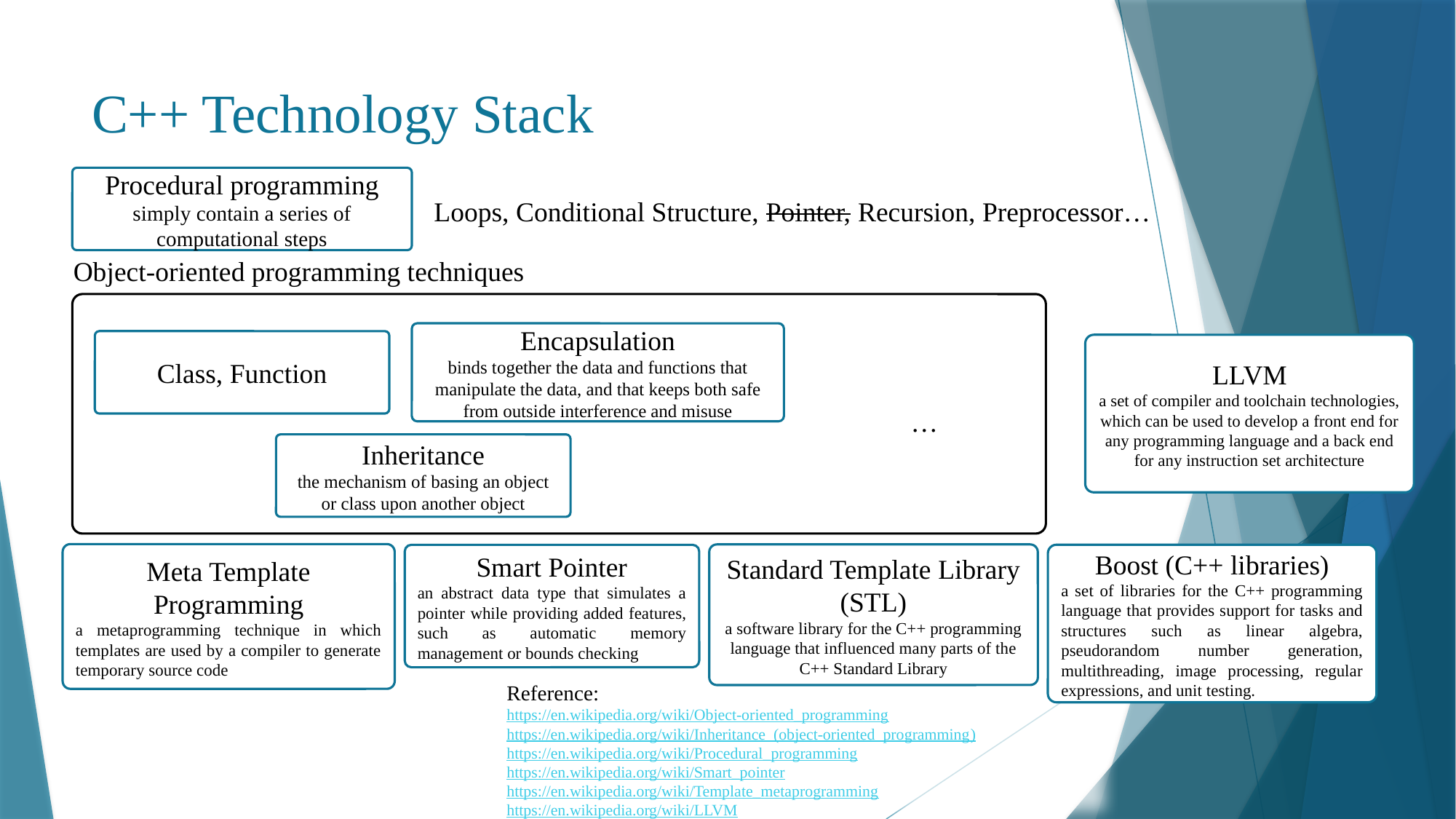

# C++ Technology Stack
Procedural programming
simply contain a series of computational steps
Loops, Conditional Structure, Pointer, Recursion, Preprocessor…
Object-oriented programming techniques

Encapsulation
binds together the data and functions that manipulate the data, and that keeps both safe from outside interference and misuse
Class, Function
…
Inheritance
the mechanism of basing an object or class upon another object
LLVM
a set of compiler and toolchain technologies, which can be used to develop a front end for any programming language and a back end for any instruction set architecture
Meta Template Programming
a metaprogramming technique in which templates are used by a compiler to generate temporary source code
Standard Template Library (STL)
a software library for the C++ programming language that influenced many parts of the C++ Standard Library
Boost (C++ libraries)
a set of libraries for the C++ programming language that provides support for tasks and structures such as linear algebra, pseudorandom number generation, multithreading, image processing, regular expressions, and unit testing.
Smart Pointer
an abstract data type that simulates a pointer while providing added features, such as automatic memory management or bounds checking
Reference:
https://en.wikipedia.org/wiki/Object-oriented_programming
https://en.wikipedia.org/wiki/Inheritance_(object-oriented_programming)
https://en.wikipedia.org/wiki/Procedural_programming
https://en.wikipedia.org/wiki/Smart_pointer
https://en.wikipedia.org/wiki/Template_metaprogramming
https://en.wikipedia.org/wiki/LLVM